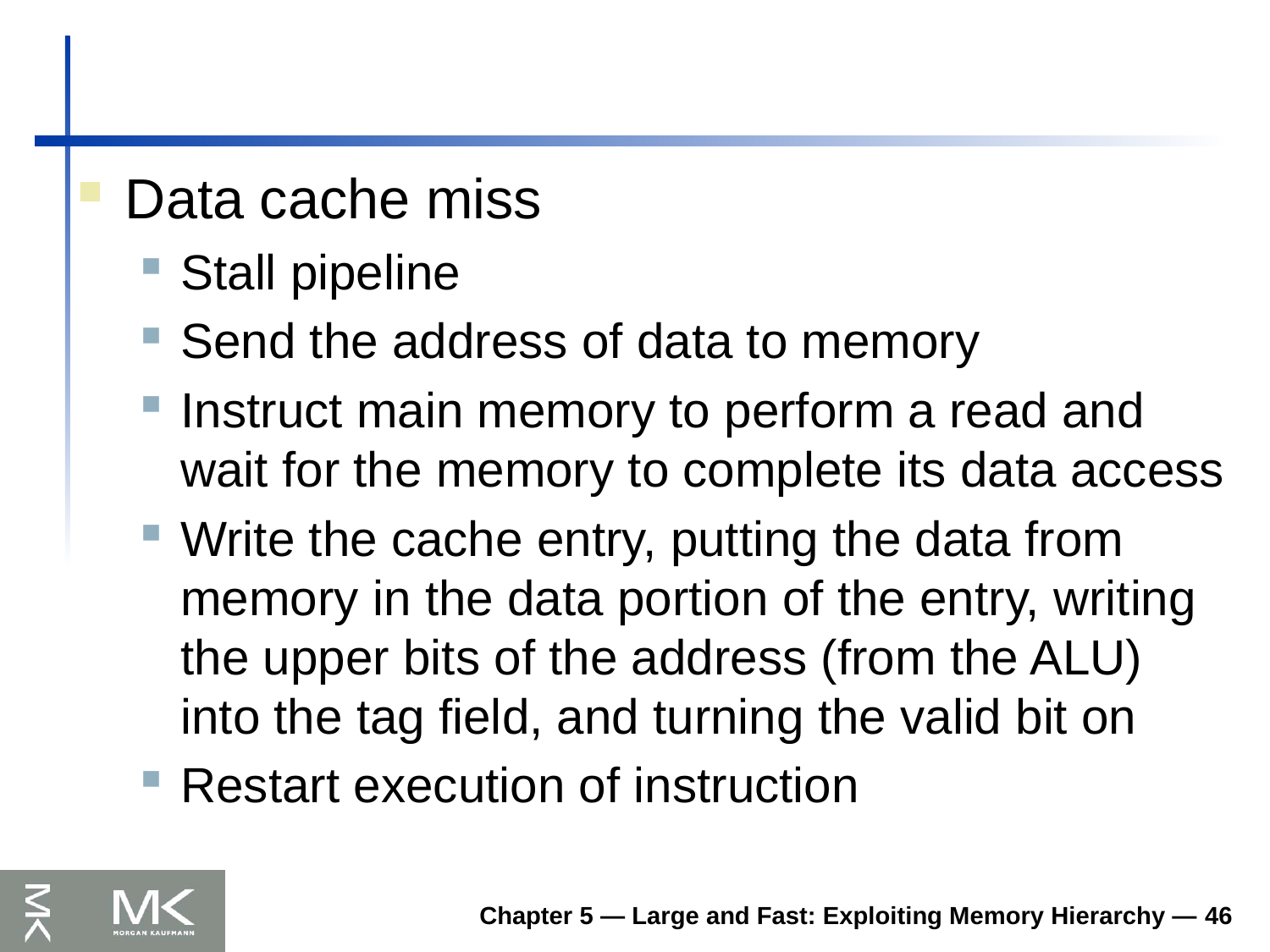

#
Data cache miss
Stall pipeline
Send the address of data to memory
Instruct main memory to perform a read and wait for the memory to complete its data access
Write the cache entry, putting the data from memory in the data portion of the entry, writing the upper bits of the address (from the ALU) into the tag field, and turning the valid bit on
Restart execution of instruction
Chapter 5 — Large and Fast: Exploiting Memory Hierarchy — 46